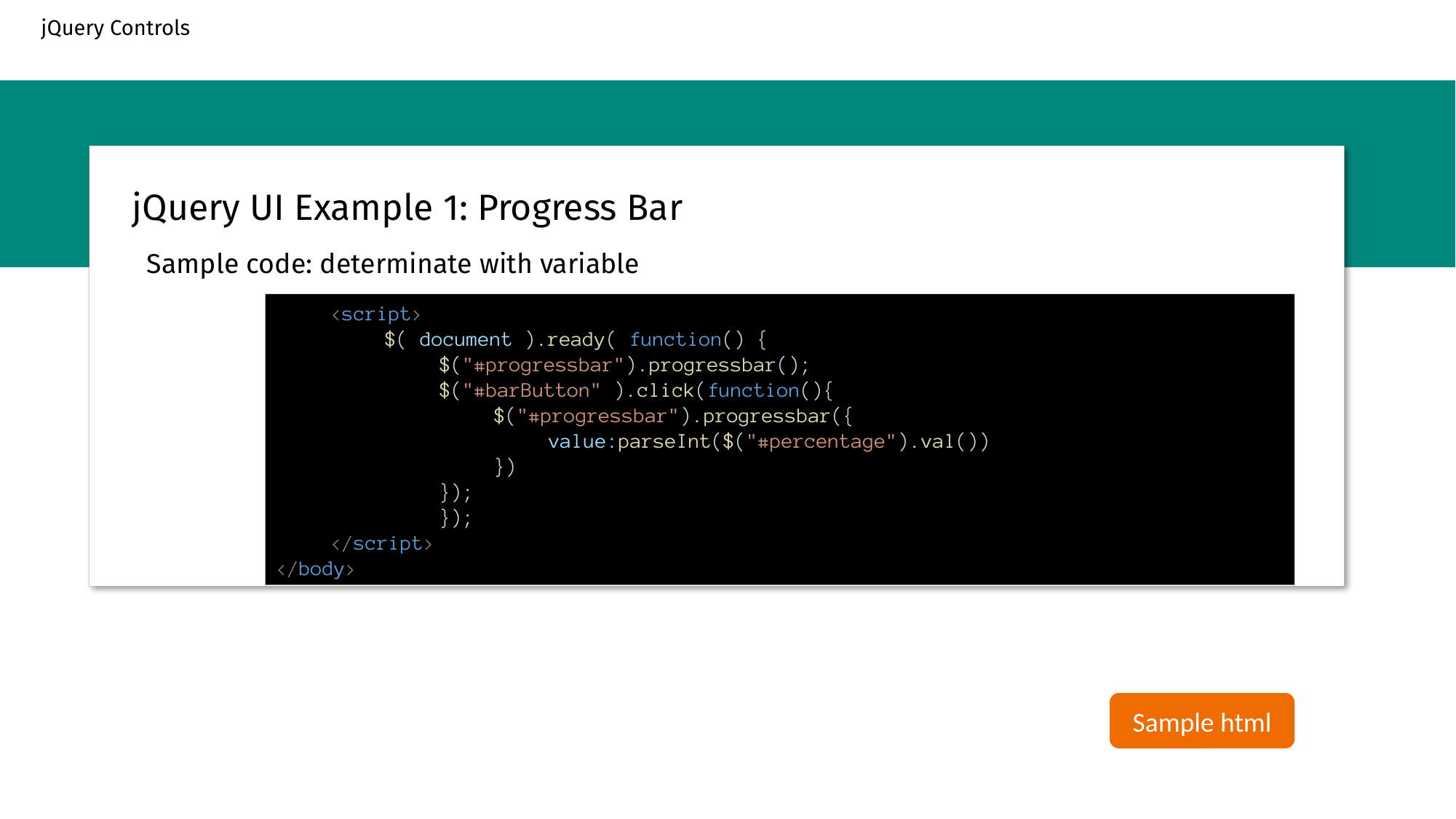

# jQuery UI Example 1: Progress Bar
Sample code: determinate with variable
<script>
$( document ).ready( function() {
$("#progressbar").progressbar();
$("#barButton" ).click(function(){
$("#progressbar").progressbar({
value:parseInt($("#percentage").val())
})
});
	});
</script>
</body>
Sample html